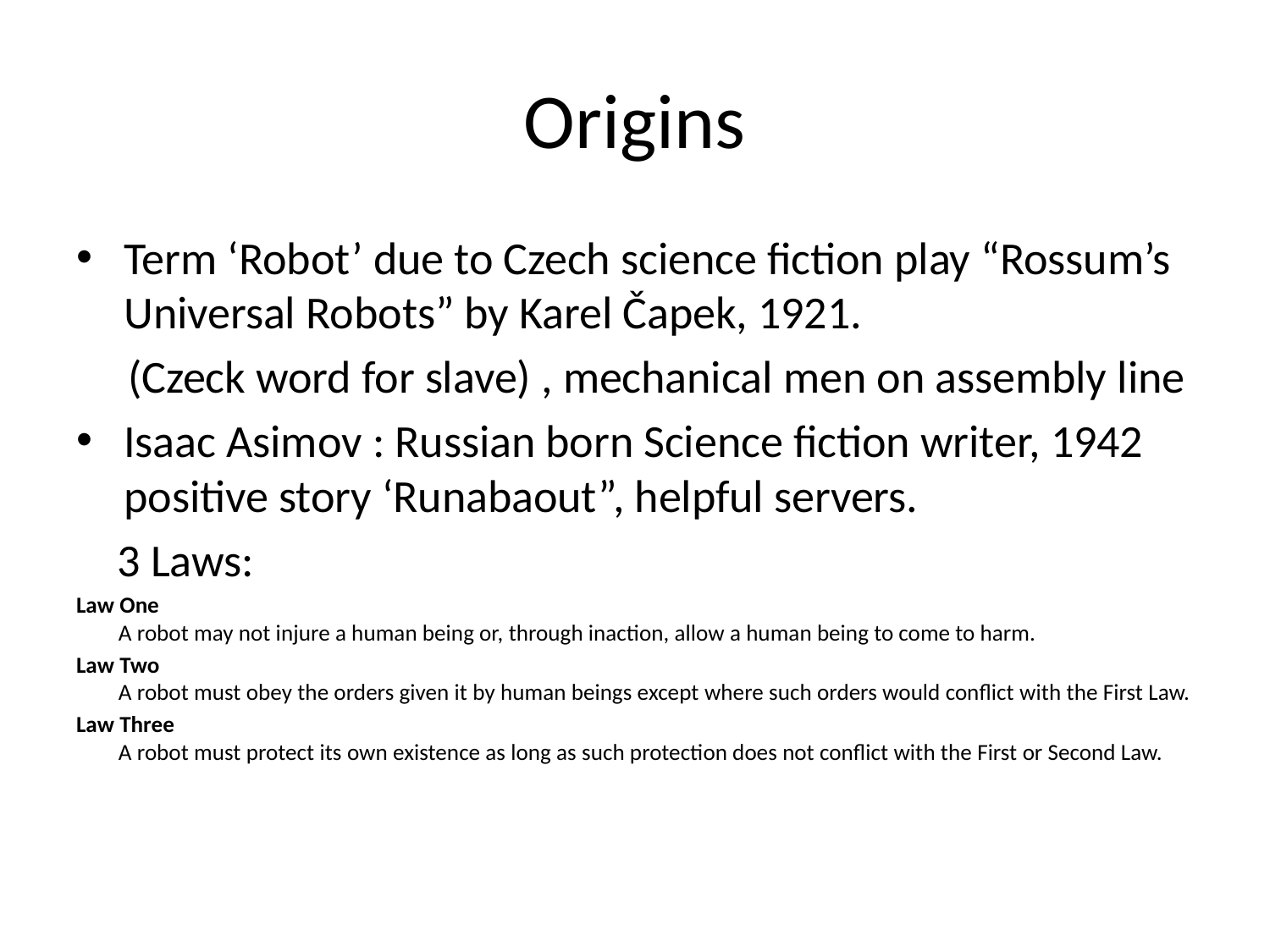

# Origins
Term ‘Robot’ due to Czech science fiction play “Rossum’s Universal Robots” by Karel Čapek, 1921.
     (Czeck word for slave) , mechanical men on assembly line
Isaac Asimov : Russian born Science fiction writer, 1942 positive story ‘Runabaout”, helpful servers.
    3 Laws:
Law One 
        A robot may not injure a human being or, through inaction, allow a human being to come to harm.
Law Two 
        A robot must obey the orders given it by human beings except where such orders would conflict with the First Law.
Law Three 
        A robot must protect its own existence as long as such protection does not conflict with the First or Second Law.